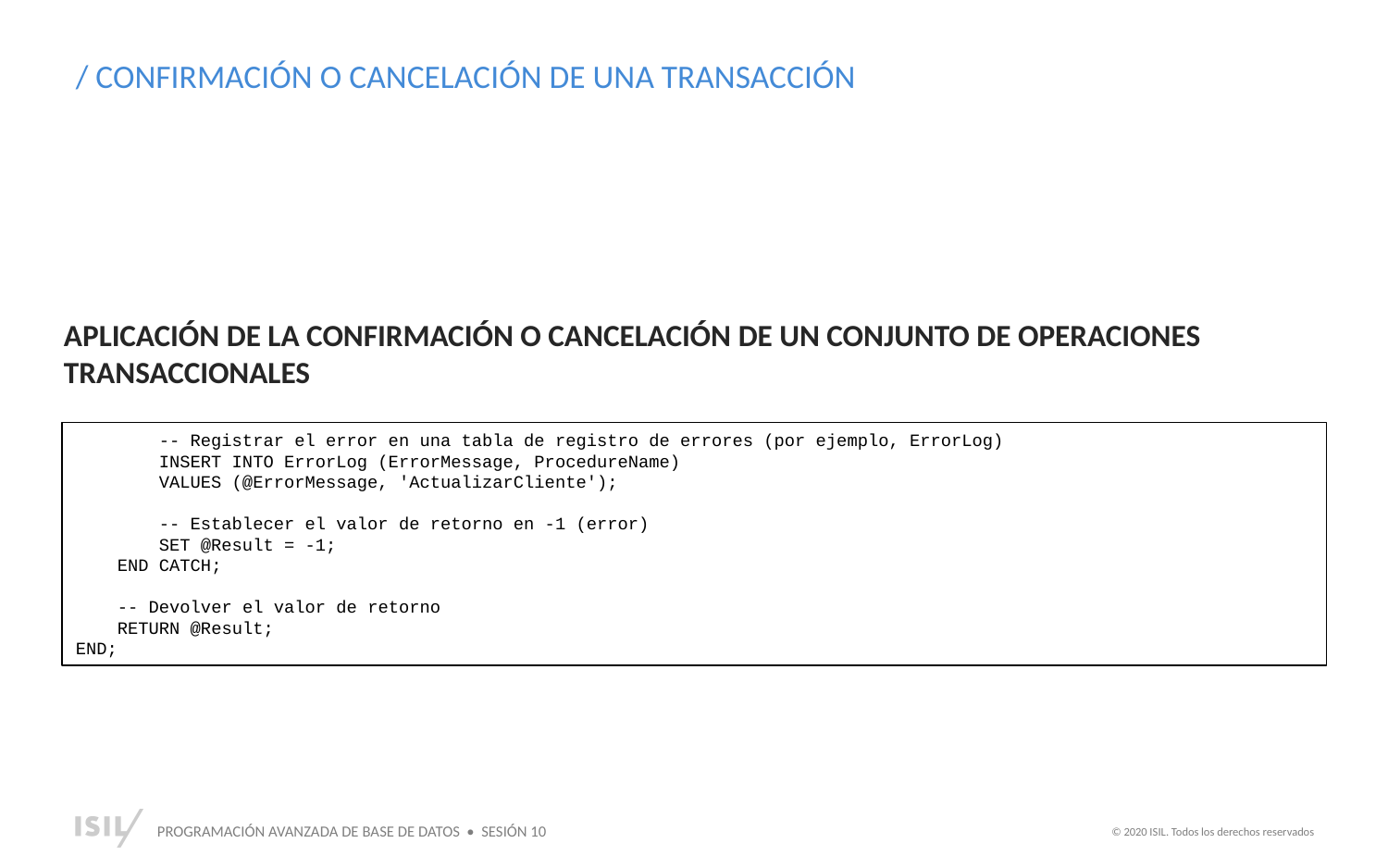

/ CONFIRMACIÓN O CANCELACIÓN DE UNA TRANSACCIÓN
APLICACIÓN DE LA CONFIRMACIÓN O CANCELACIÓN DE UN CONJUNTO DE OPERACIONES TRANSACCIONALES
        -- Registrar el error en una tabla de registro de errores (por ejemplo, ErrorLog)
        INSERT INTO ErrorLog (ErrorMessage, ProcedureName)
        VALUES (@ErrorMessage, 'ActualizarCliente');

        -- Establecer el valor de retorno en -1 (error)
        SET @Result = -1;
    END CATCH;

    -- Devolver el valor de retorno
    RETURN @Result;
END;